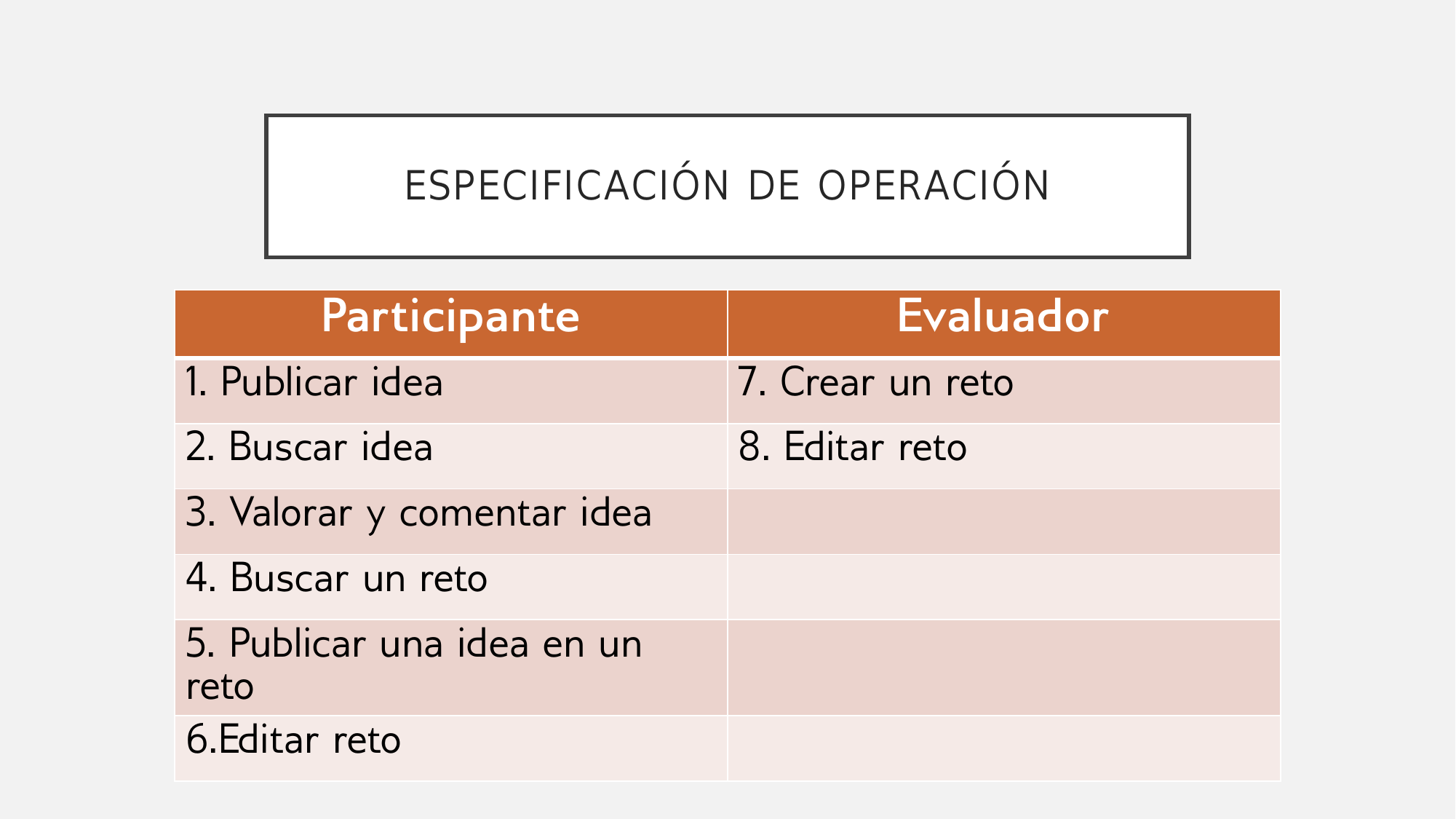

# Especificación de operación
| Participante | Evaluador |
| --- | --- |
| 1. Publicar idea | 7. Crear un reto |
| 2. Buscar idea | 8. Editar reto |
| 3. Valorar y comentar idea |  |
| 4. Buscar un reto |  |
| 5. Publicar una idea en un reto |  |
| 6.Editar reto |  |
|  |  |
| --- | --- |
|  |  |
|  |  |
|  |  |
|  |  |
|  |  |
|  |  |